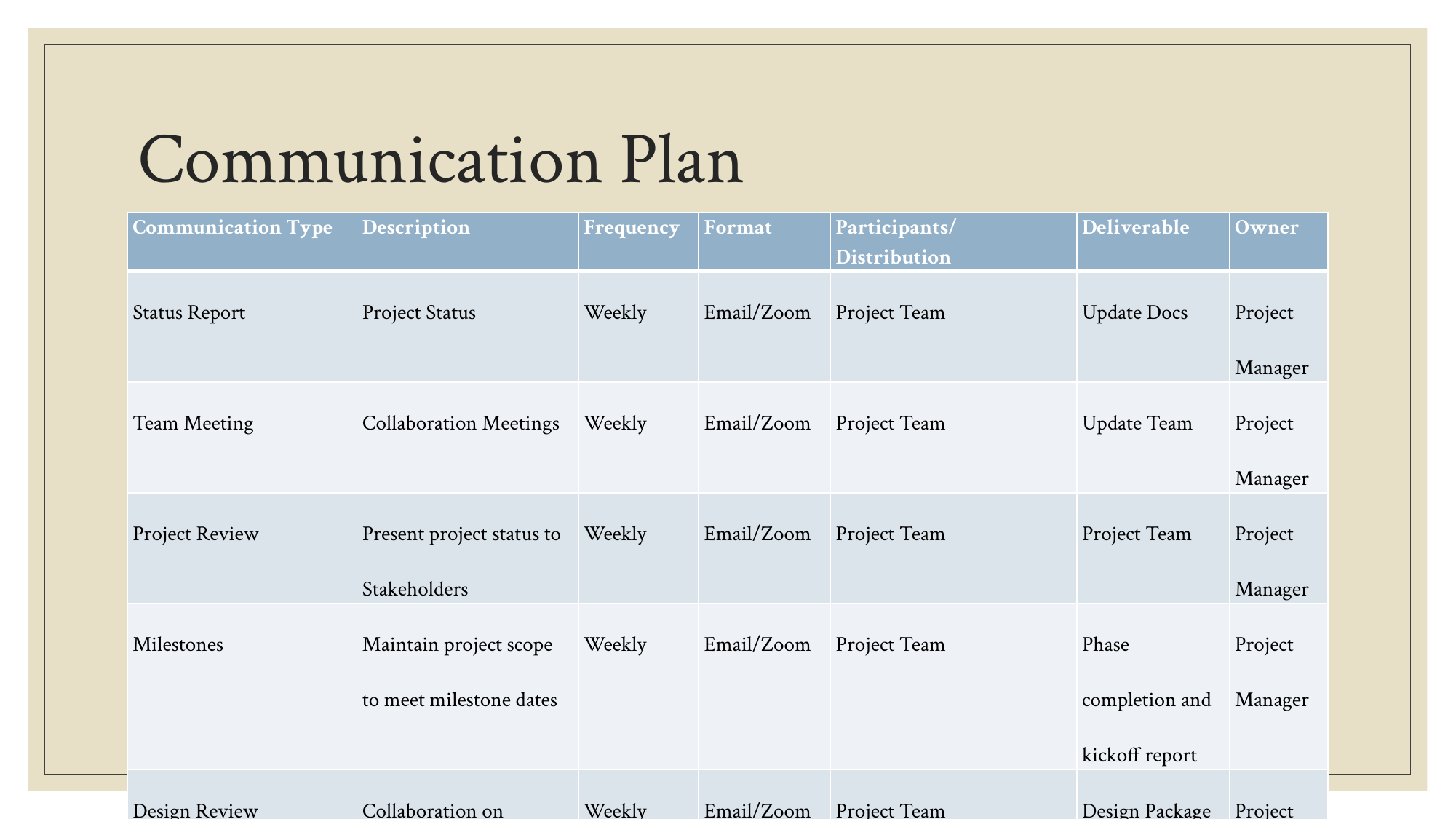

# Communication Plan
| Communication Type | Description | Frequency | Format | Participants/Distribution | Deliverable | Owner |
| --- | --- | --- | --- | --- | --- | --- |
| Status Report | Project Status | Weekly | Email/Zoom | Project Team | Update Docs | Project Manager |
| Team Meeting | Collaboration Meetings | Weekly | Email/Zoom | Project Team | Update Team | Project Manager |
| Project Review | Present project status to Stakeholders | Weekly | Email/Zoom | Project Team | Project Team | Project Manager |
| Milestones | Maintain project scope to meet milestone dates | Weekly | Email/Zoom | Project Team | Phase completion and kickoff report | Project Manager |
| Design Review | Collaboration on Design/Analysis | Weekly | Email/Zoom | Project Team | Design Package | Project Manager |